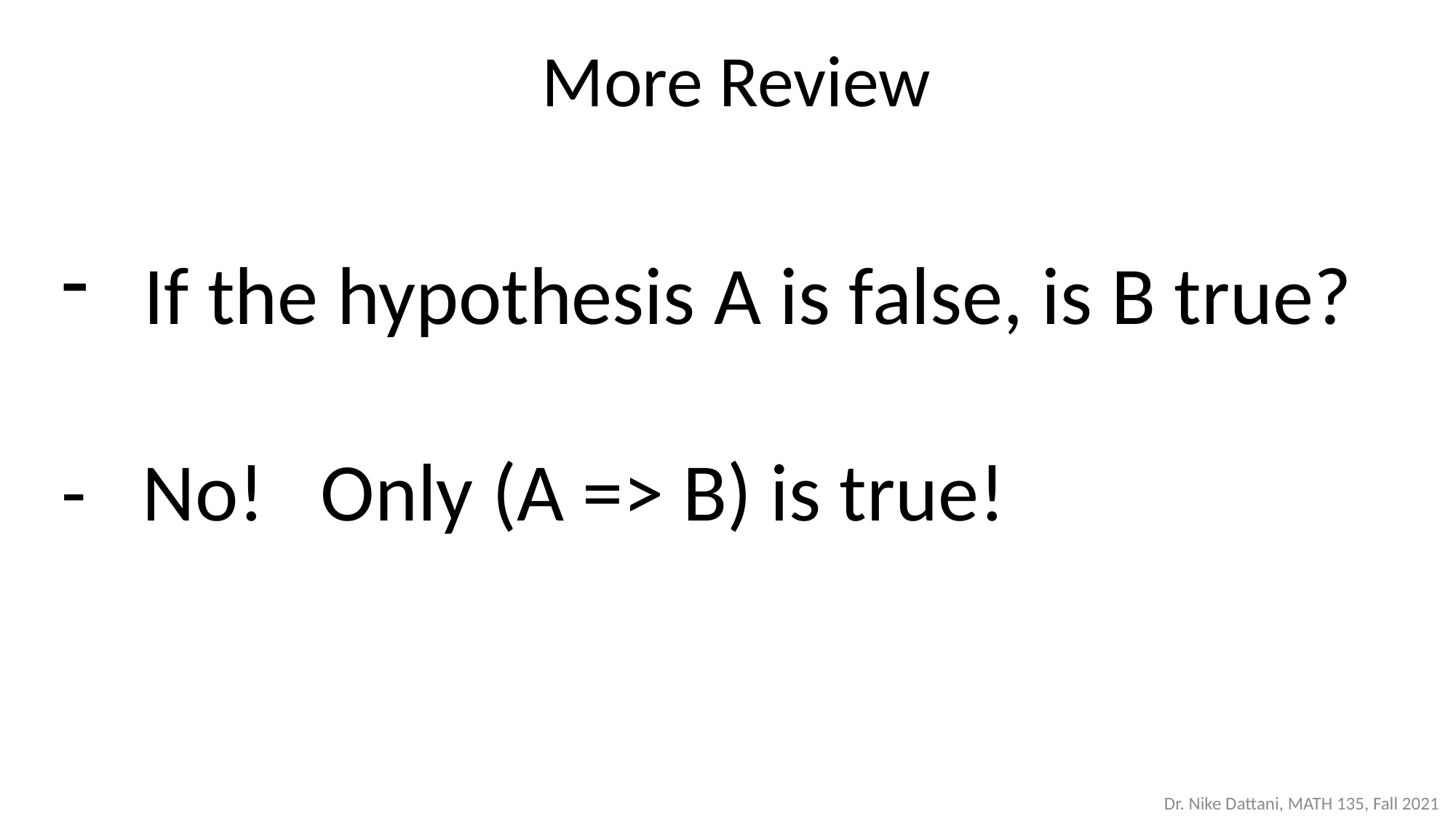

More Review

If the hypothesis A is false, is B true?

-   No!   Only (A => B) is true!

Dr. Nike Dattani, MATH 135, Fall 2021